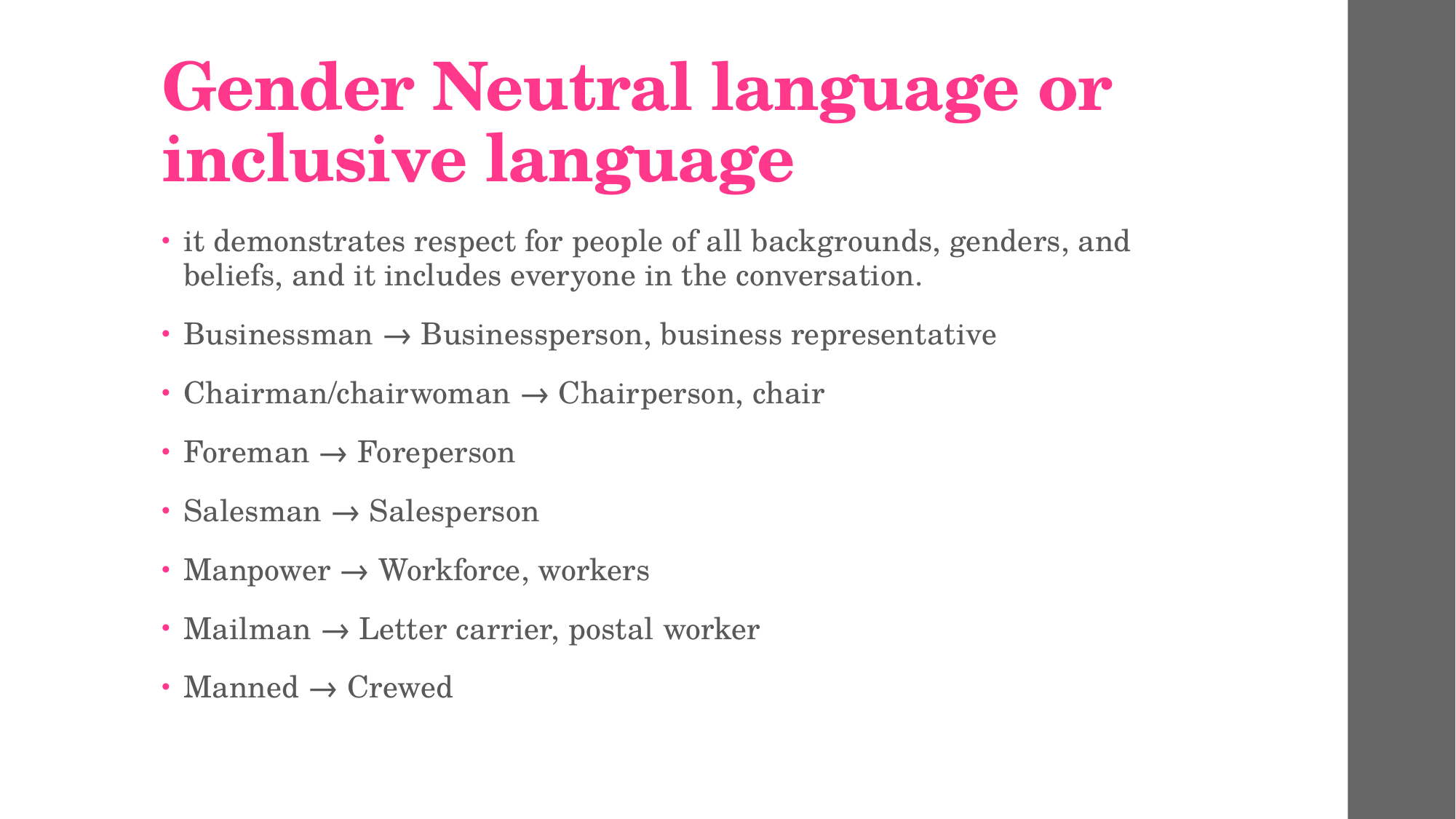

# Gender Neutral language or inclusive language
it demonstrates respect for people of all backgrounds, genders, and beliefs, and it includes everyone in the conversation.
Businessman → Businessperson, business representative
Chairman/chairwoman → Chairperson, chair
Foreman → Foreperson
Salesman → Salesperson
Manpower → Workforce, workers
Mailman → Letter carrier, postal worker
Manned → Crewed